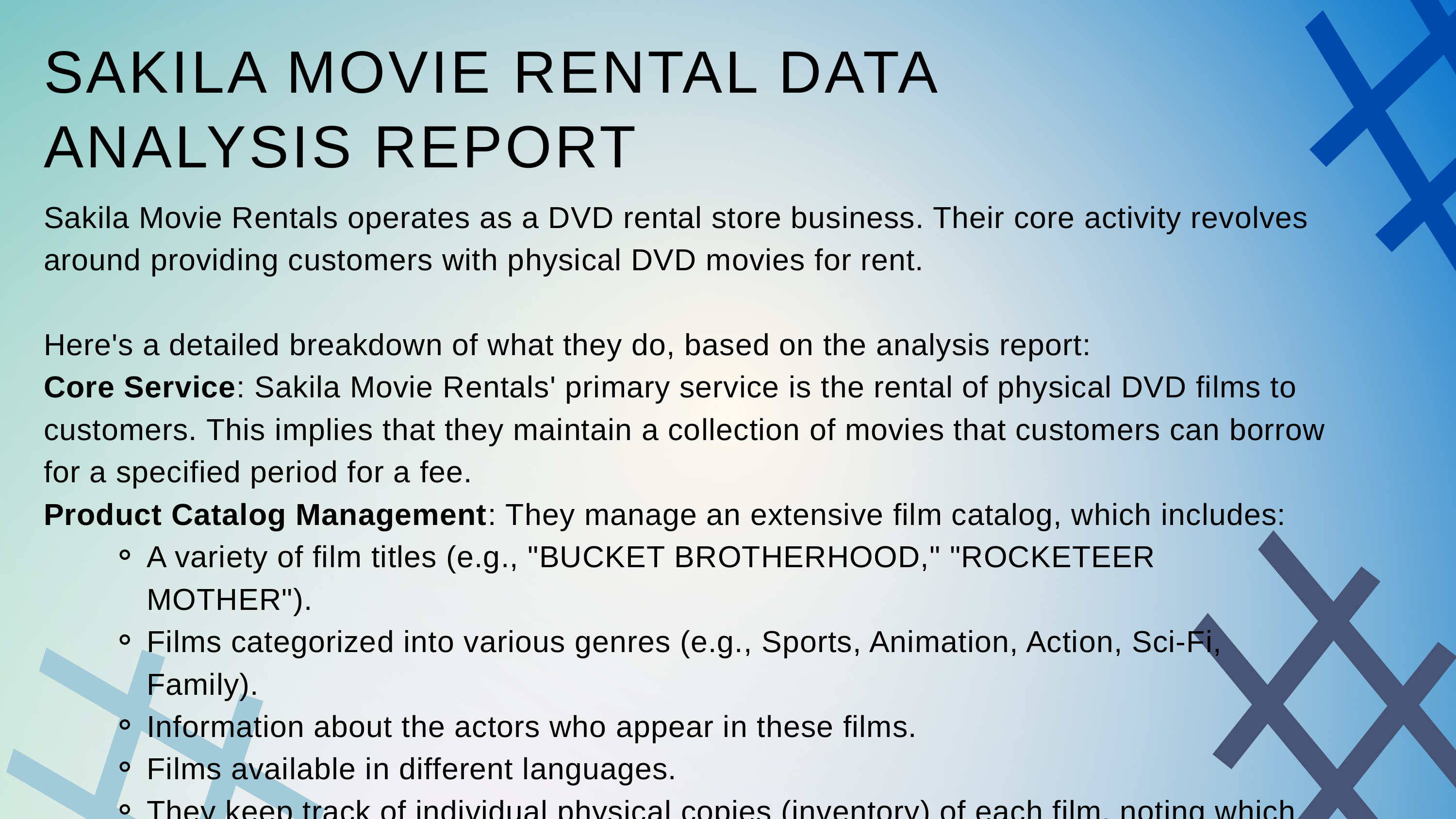

#
SAKILA MOVIE RENTAL DATA ANALYSIS REPORT
Sakila Movie Rentals operates as a DVD rental store business. Their core activity revolves around providing customers with physical DVD movies for rent.

Here's a detailed breakdown of what they do, based on the analysis report:
Core Service: Sakila Movie Rentals' primary service is the rental of physical DVD films to customers. This implies that they maintain a collection of movies that customers can borrow for a specified period for a fee.
Product Catalog Management: They manage an extensive film catalog, which includes:
A variety of film titles (e.g., "BUCKET BROTHERHOOD," "ROCKETEER MOTHER").
Films categorized into various genres (e.g., Sports, Animation, Action, Sci-Fi, Family).
Information about the actors who appear in these films.
Films available in different languages.
They keep track of individual physical copies (inventory) of each film, noting which copy is available at which store.

#
#